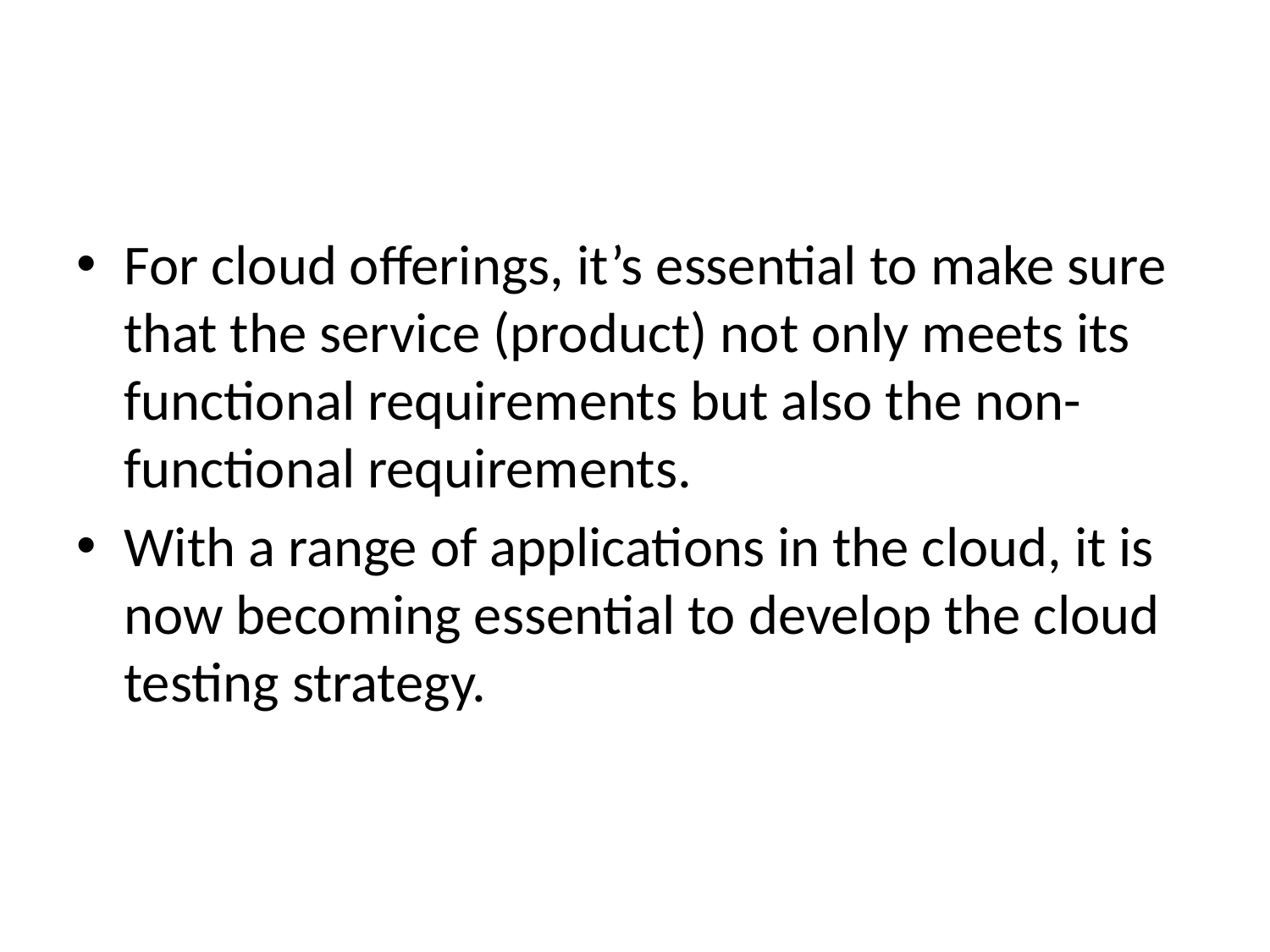

#
For cloud offerings, it’s essential to make sure that the service (product) not only meets its functional requirements but also the non-functional requirements.
With a range of applications in the cloud, it is now becoming essential to develop the cloud testing strategy.